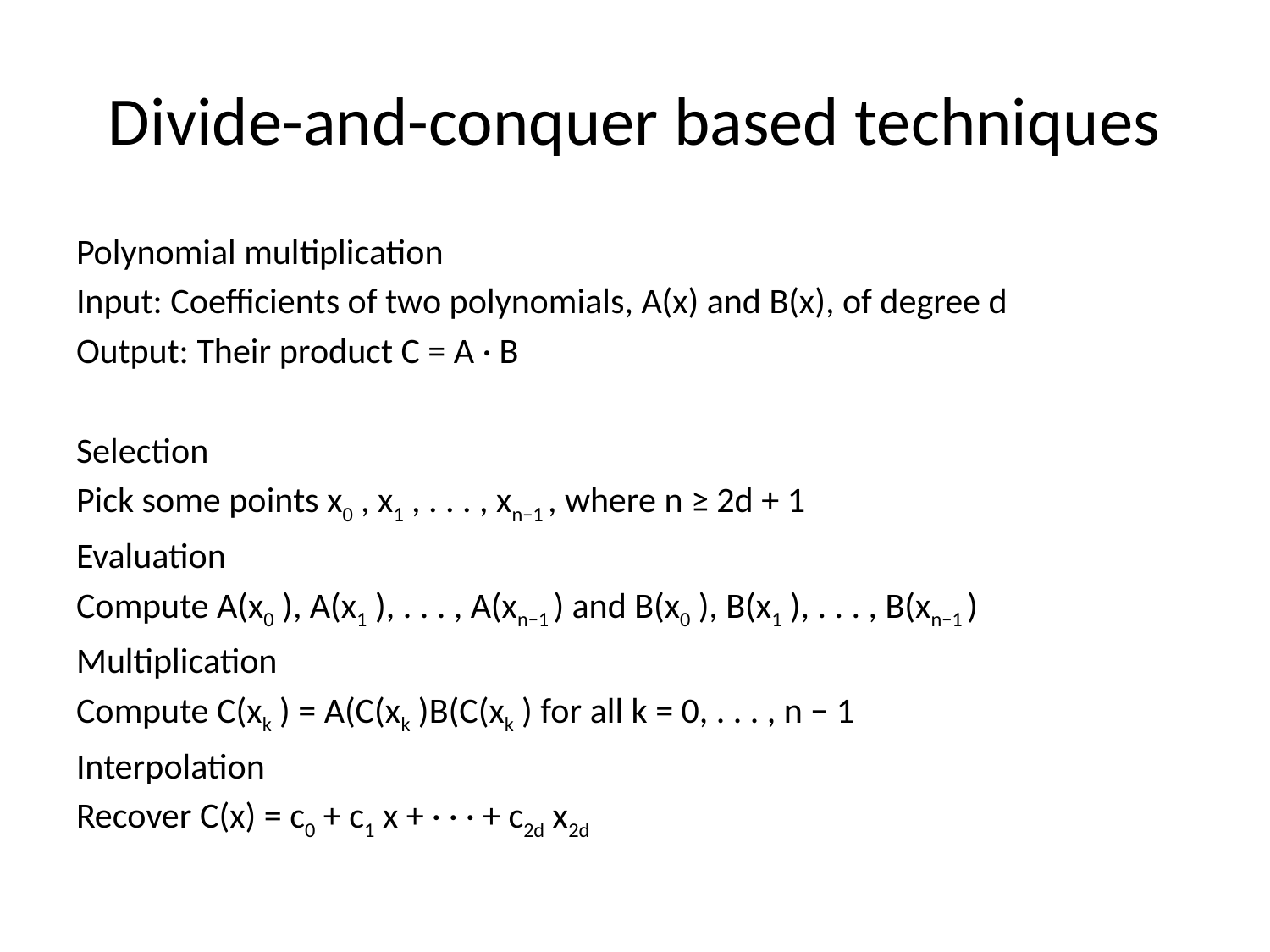

# Divide-and-conquer based techniques
Polynomial multiplication
Input: Coefficients of two polynomials, A(x) and B(x), of degree d
Output: Their product C = A · B

Selection
Pick some points x0 , x1 , . . . , xn−1 , where n ≥ 2d + 1
Evaluation
Compute A(x0 ), A(x1 ), . . . , A(xn−1 ) and B(x0 ), B(x1 ), . . . , B(xn−1 )
Multiplication
Compute C(xk ) = A(C(xk )B(C(xk ) for all k = 0, . . . , n − 1
Interpolation
Recover C(x) = c0 + c1 x + · · · + c2d x2d